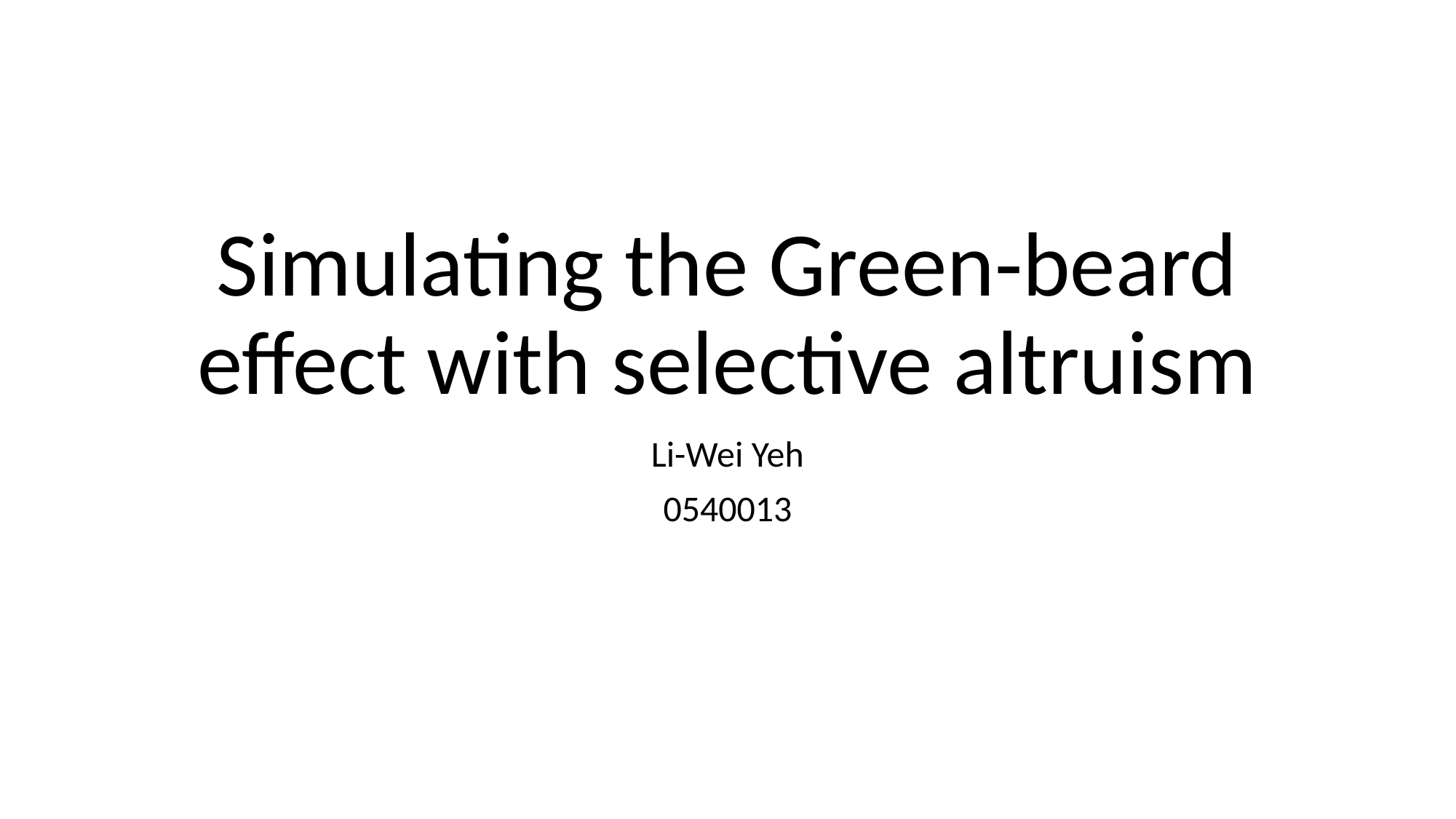

# Simulating the Green-beard effect with selective altruism
Li-Wei Yeh
0540013